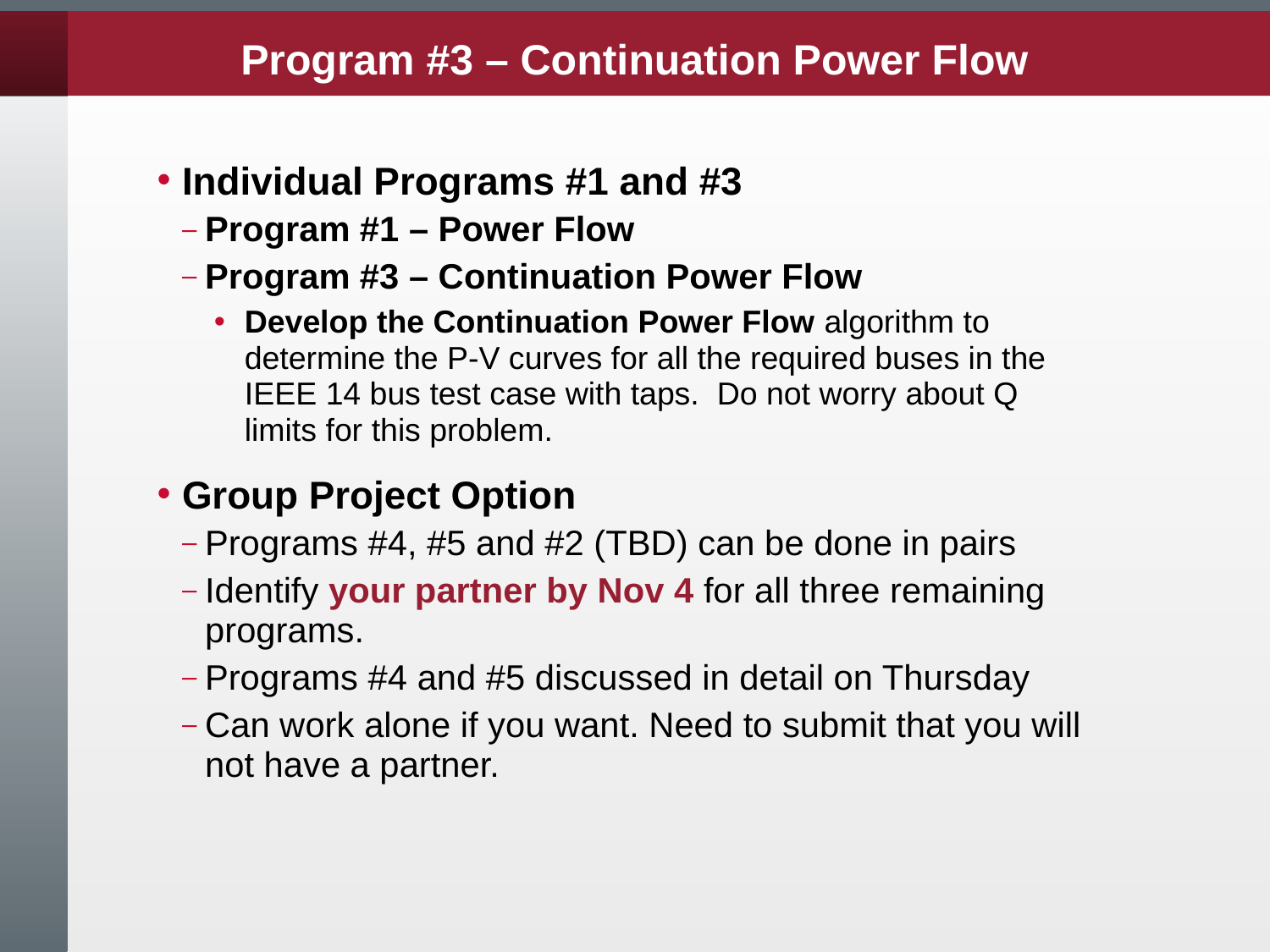

# Program #3 – Continuation Power Flow
Individual Programs #1 and #3
Program #1 – Power Flow
Program #3 – Continuation Power Flow
Develop the Continuation Power Flow algorithm to determine the P-V curves for all the required buses in the IEEE 14 bus test case with taps.  Do not worry about Q limits for this problem.
Group Project Option
Programs #4, #5 and #2 (TBD) can be done in pairs
Identify your partner by Nov 4 for all three remaining programs.
Programs #4 and #5 discussed in detail on Thursday
Can work alone if you want. Need to submit that you will not have a partner.